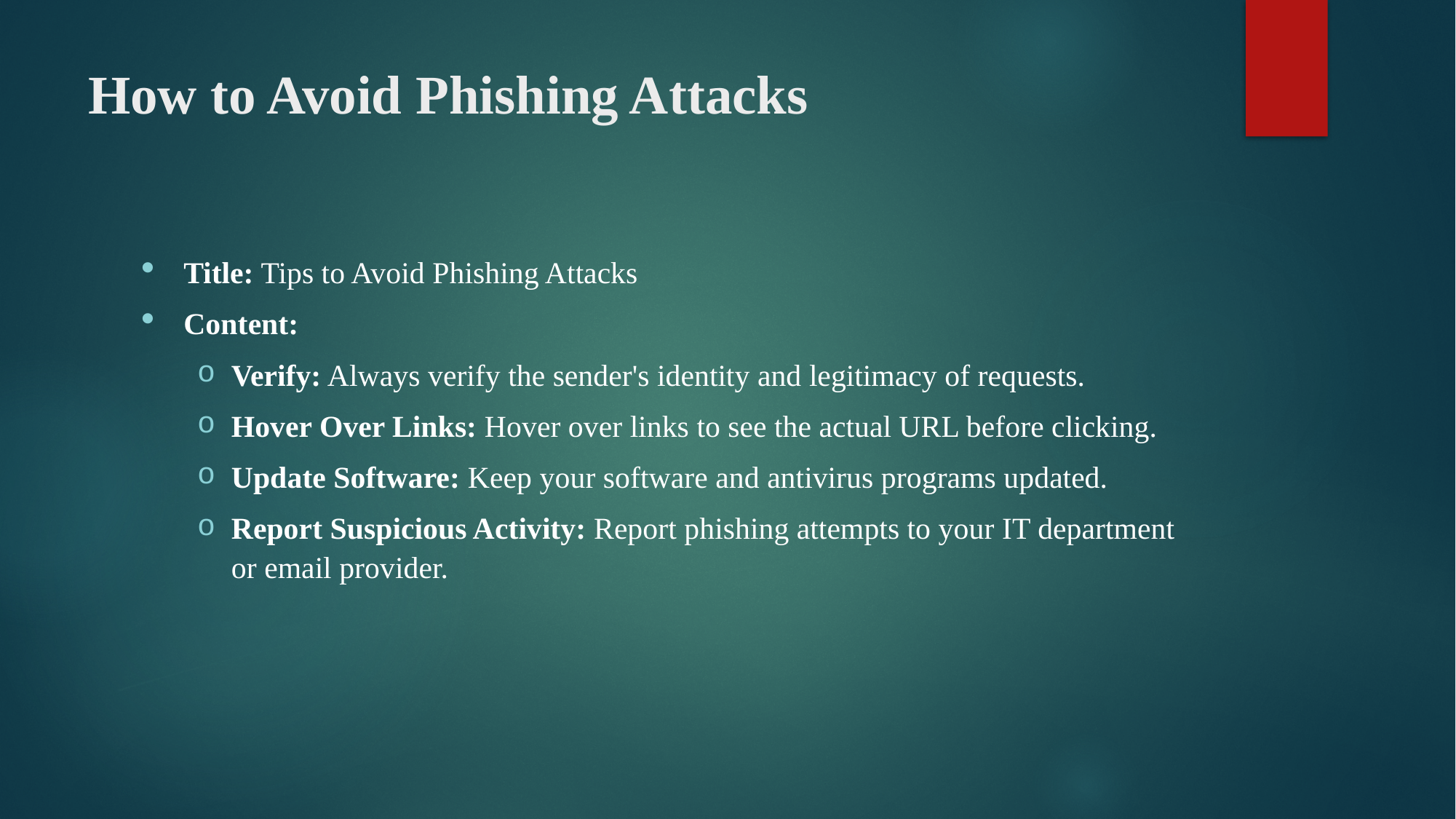

# How to Avoid Phishing Attacks
Title: Tips to Avoid Phishing Attacks
Content:
Verify: Always verify the sender's identity and legitimacy of requests.
Hover Over Links: Hover over links to see the actual URL before clicking.
Update Software: Keep your software and antivirus programs updated.
Report Suspicious Activity: Report phishing attempts to your IT department or email provider.